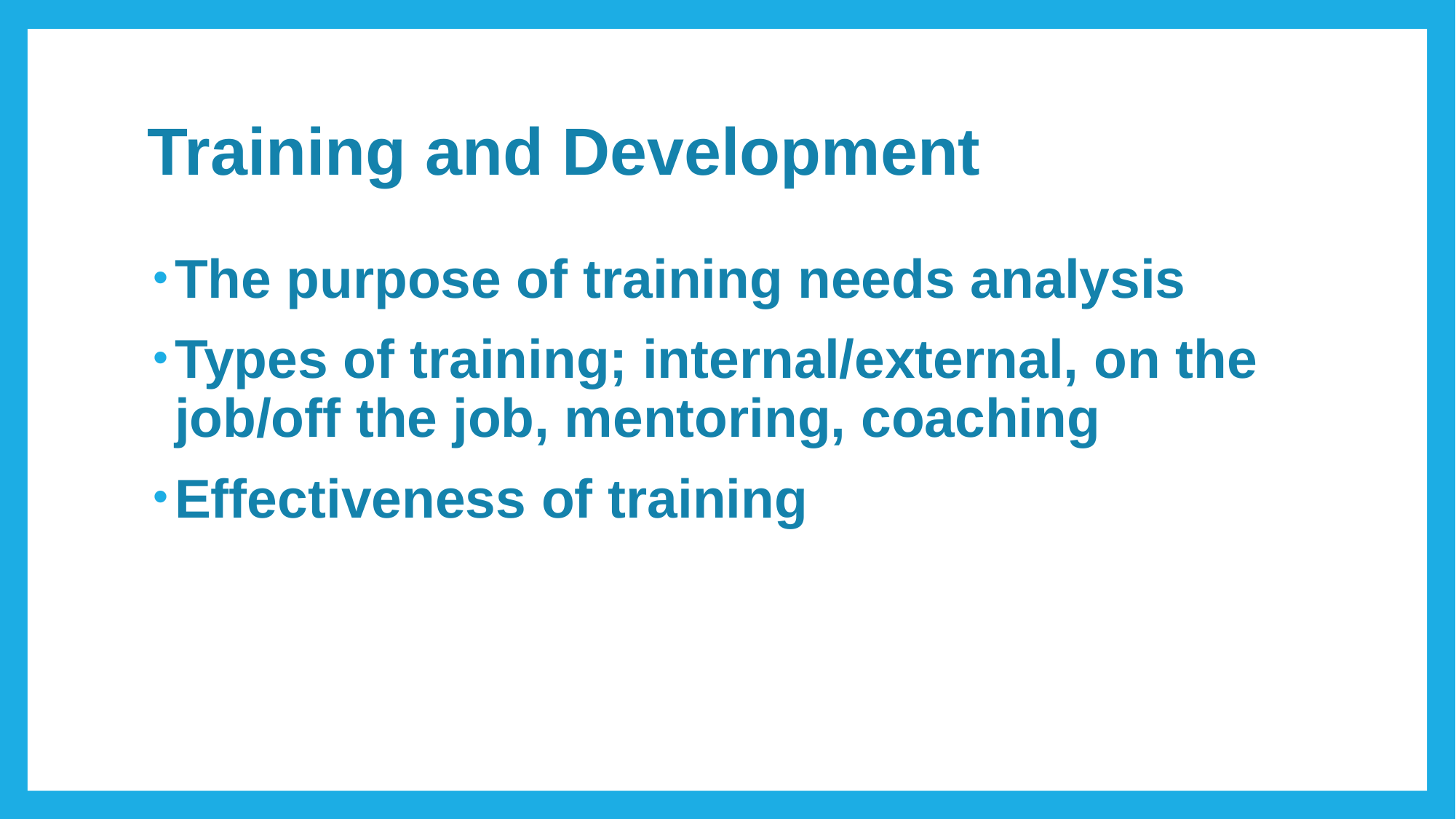

# Training and Development
The purpose of training needs analysis
Types of training; internal/external, on the job/off the job, mentoring, coaching
Effectiveness of training